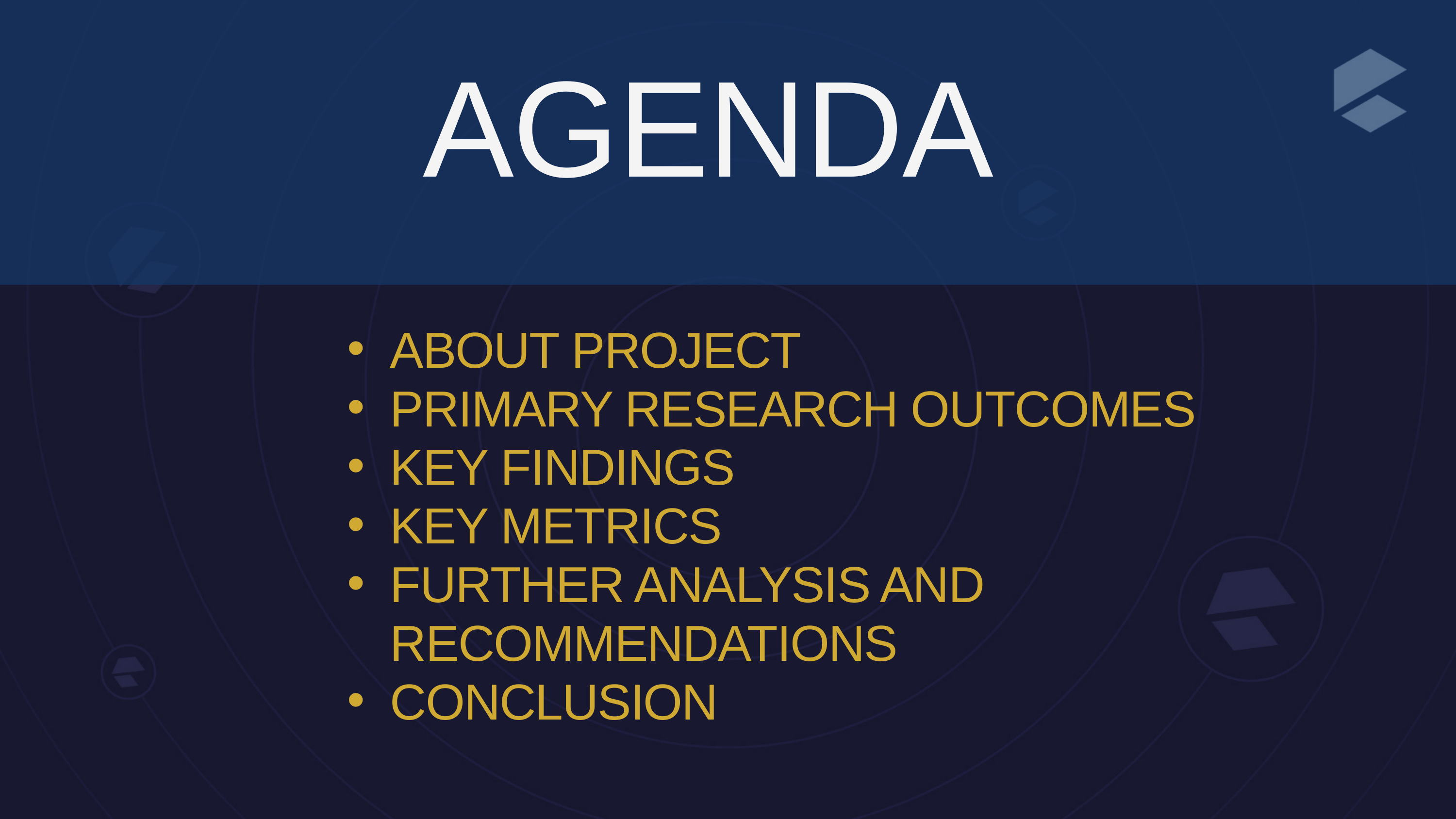

AGENDA
ABOUT PROJECT
PRIMARY RESEARCH OUTCOMES
KEY FINDINGS
KEY METRICS
FURTHER ANALYSIS AND RECOMMENDATIONS
CONCLUSION